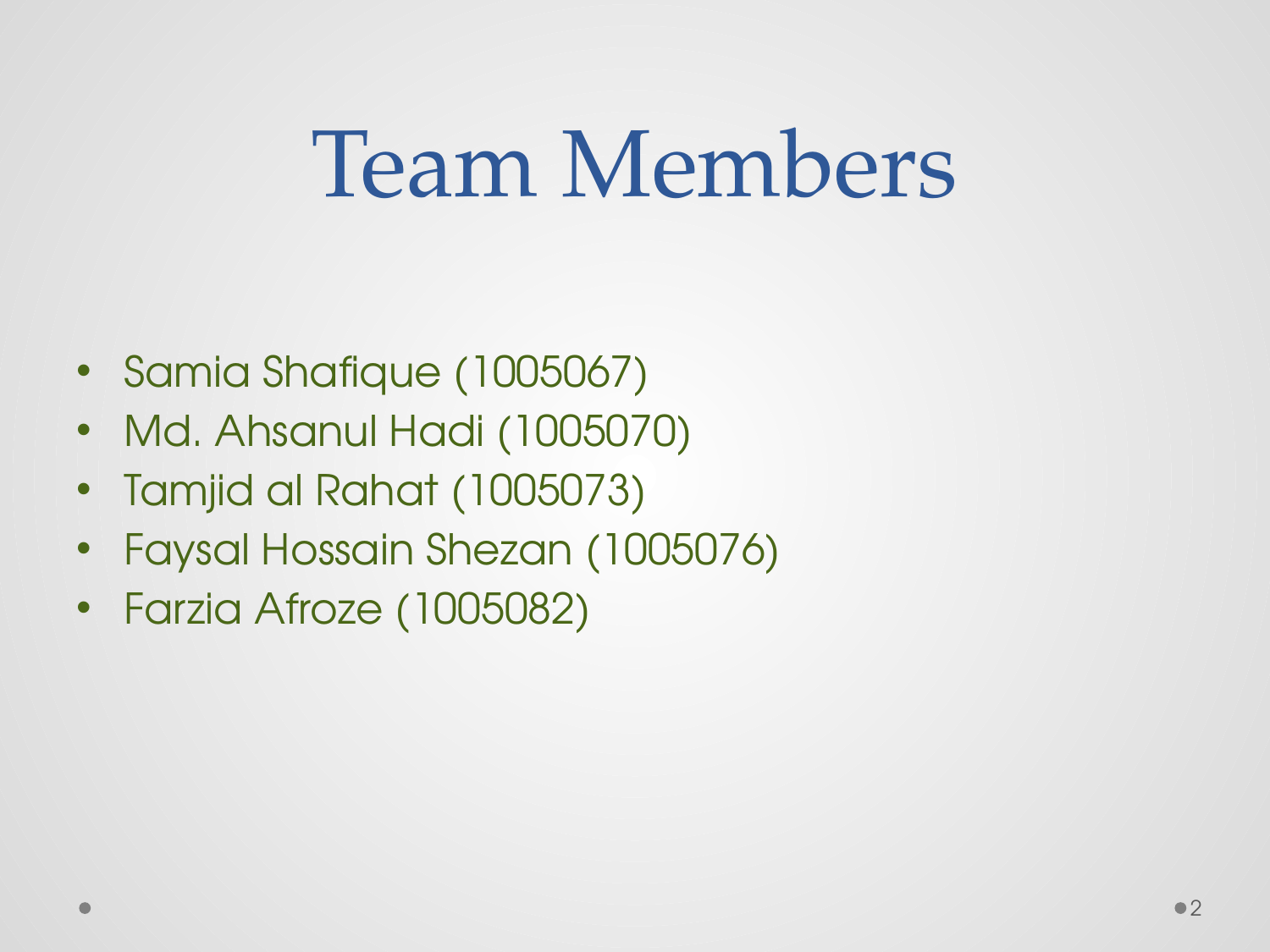

# Team Members
Samia Shafique (1005067)
Md. Ahsanul Hadi (1005070)
Tamjid al Rahat (1005073)
Faysal Hossain Shezan (1005076)
Farzia Afroze (1005082)
2